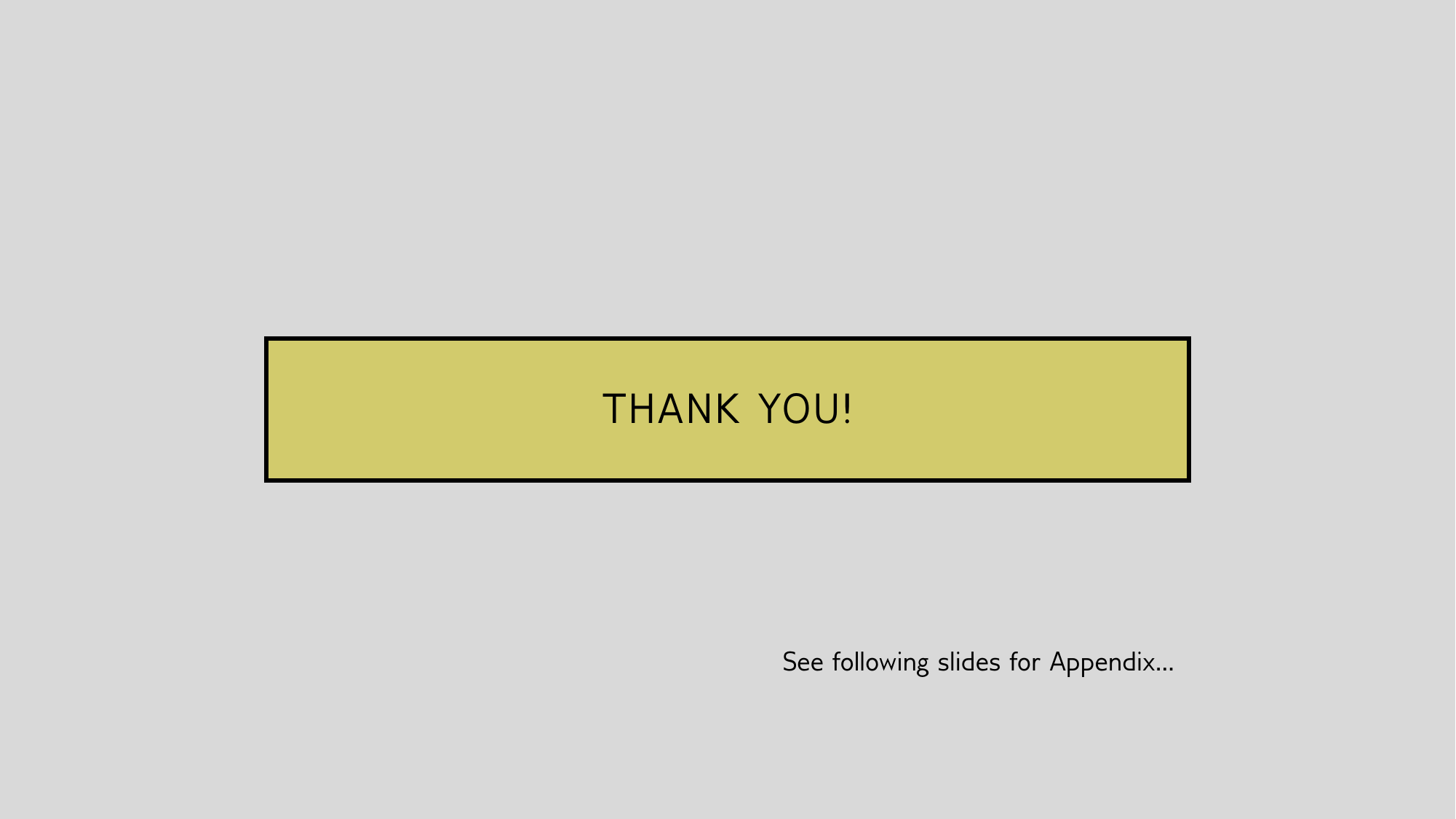

# Thank you!
See following slides for Appendix…